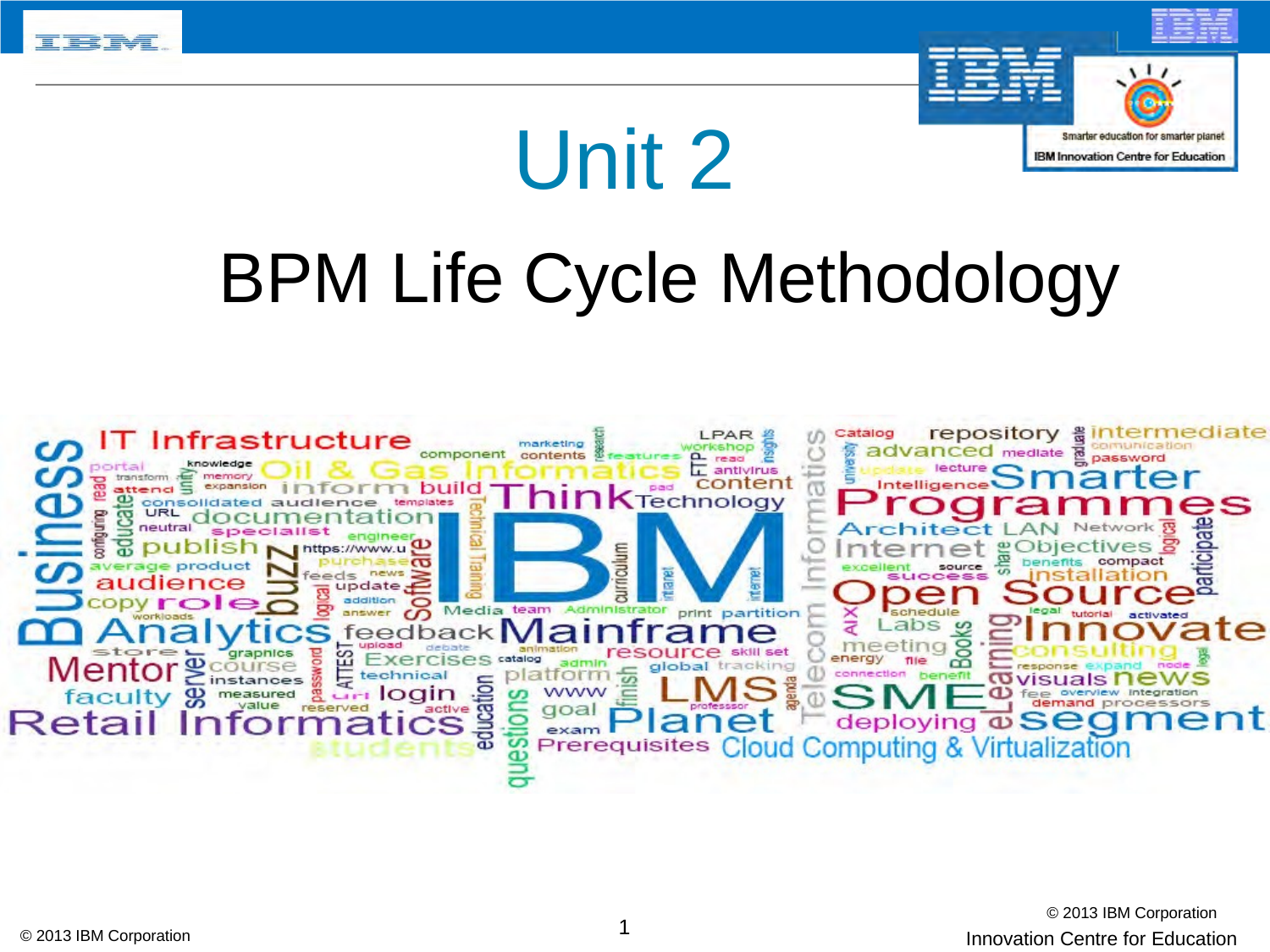

# Unit 2
BPM Life Cycle Methodology

© 2013 IBM Corporation
1
© 2013 IBM Corporation
Innovation Centre for Education